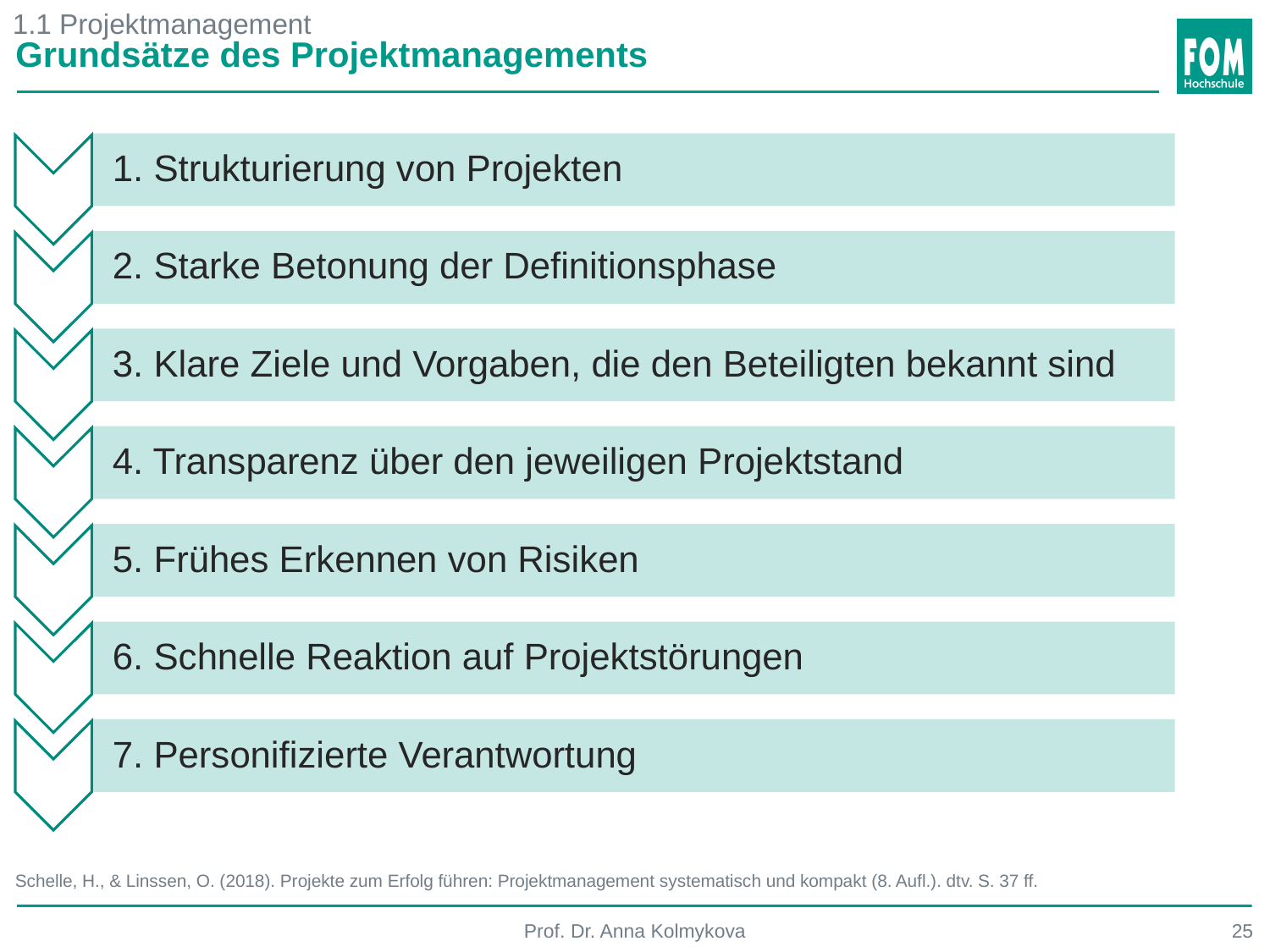

1.1 Projektmanagement
Grundsätze des Projektmanagements
1. Strukturierung von Projekten

2. Starke Betonung der Definitionsphase

3. Klare Ziele und Vorgaben, die den Beteiligten bekannt sind

4. Transparenz über den jeweiligen Projektstand

5. Frühes Erkennen von Risiken

6. Schnelle Reaktion auf Projektstörungen

7. Personifizierte Verantwortung

Schelle, H., & Linssen, O. (2018). Projekte zum Erfolg führen: Projektmanagement systematisch und kompakt (8. Aufl.). dtv. S. 37 ff.
Prof. Dr. Anna Kolmykova
25